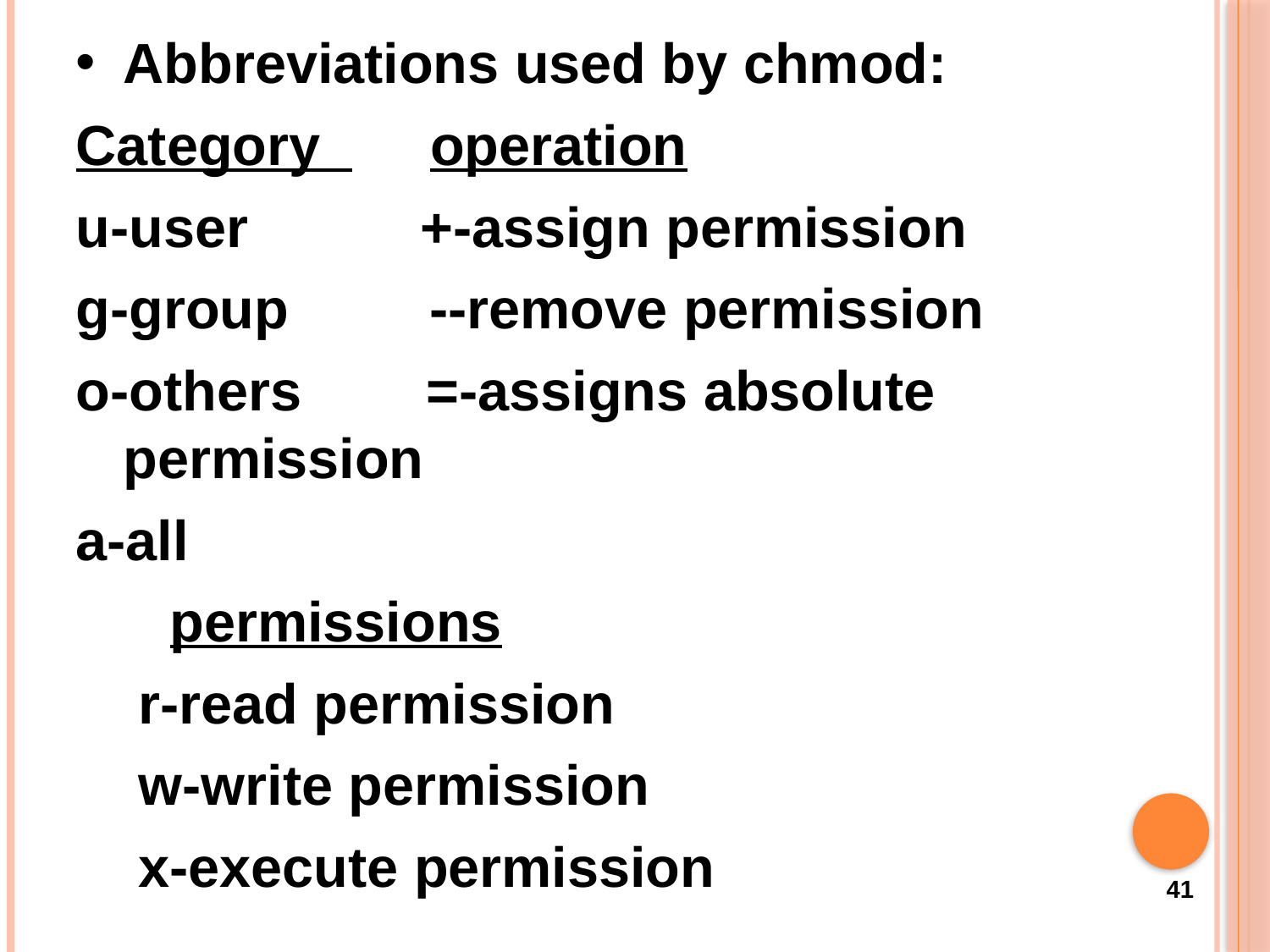

Abbreviations used by chmod:
Category       operation
u-user           +-assign permission
g-group         --remove permission
o-others        =-assigns absolute permission
a-all
      permissions
    r-read permission
    w-write permission
    x-execute permission
41